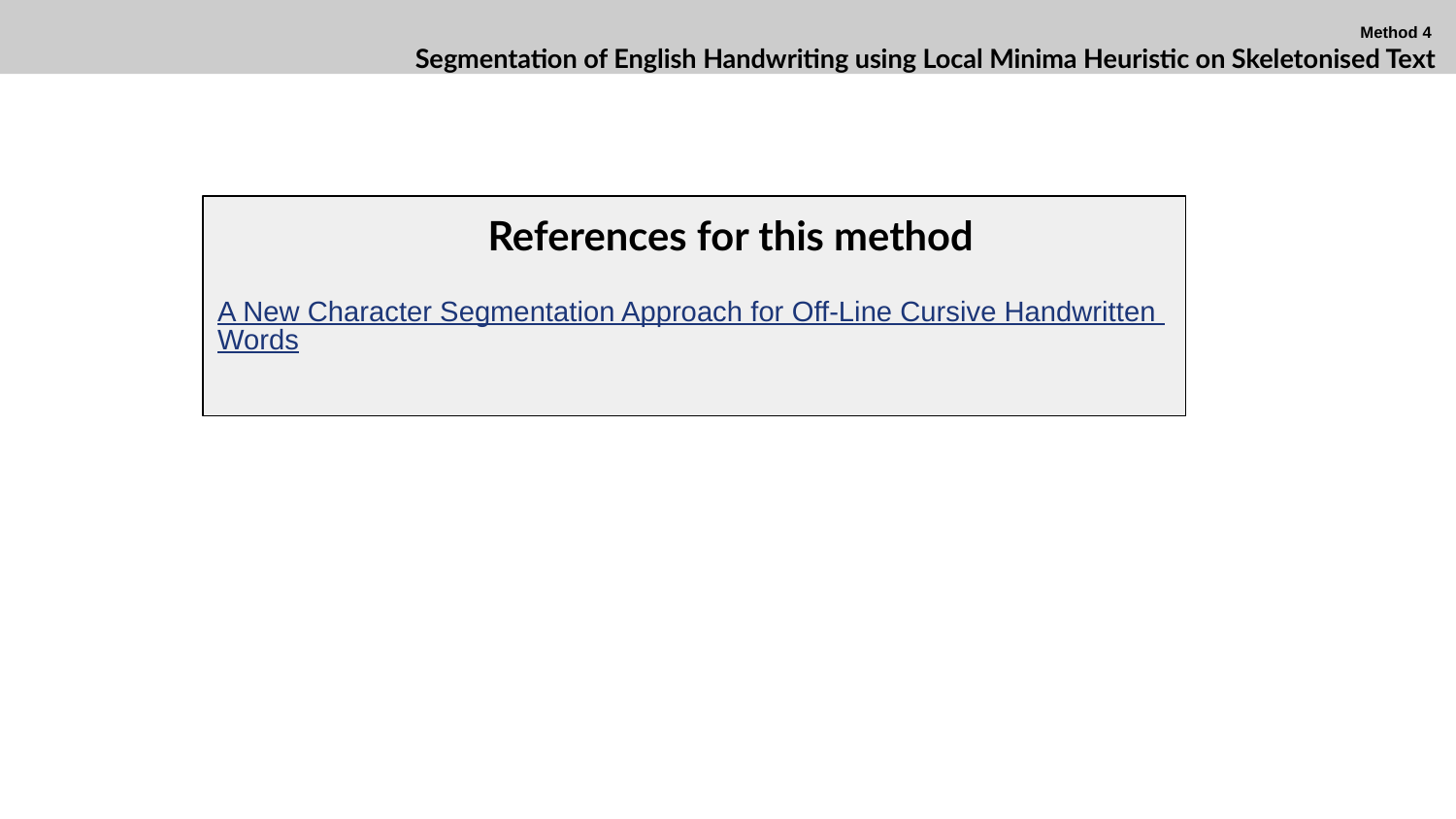

Method 4
Segmentation of English Handwriting using Local Minima Heuristic on Skeletonised Text
References for this method

A New Character Segmentation Approach for Off-Line Cursive Handwritten Words